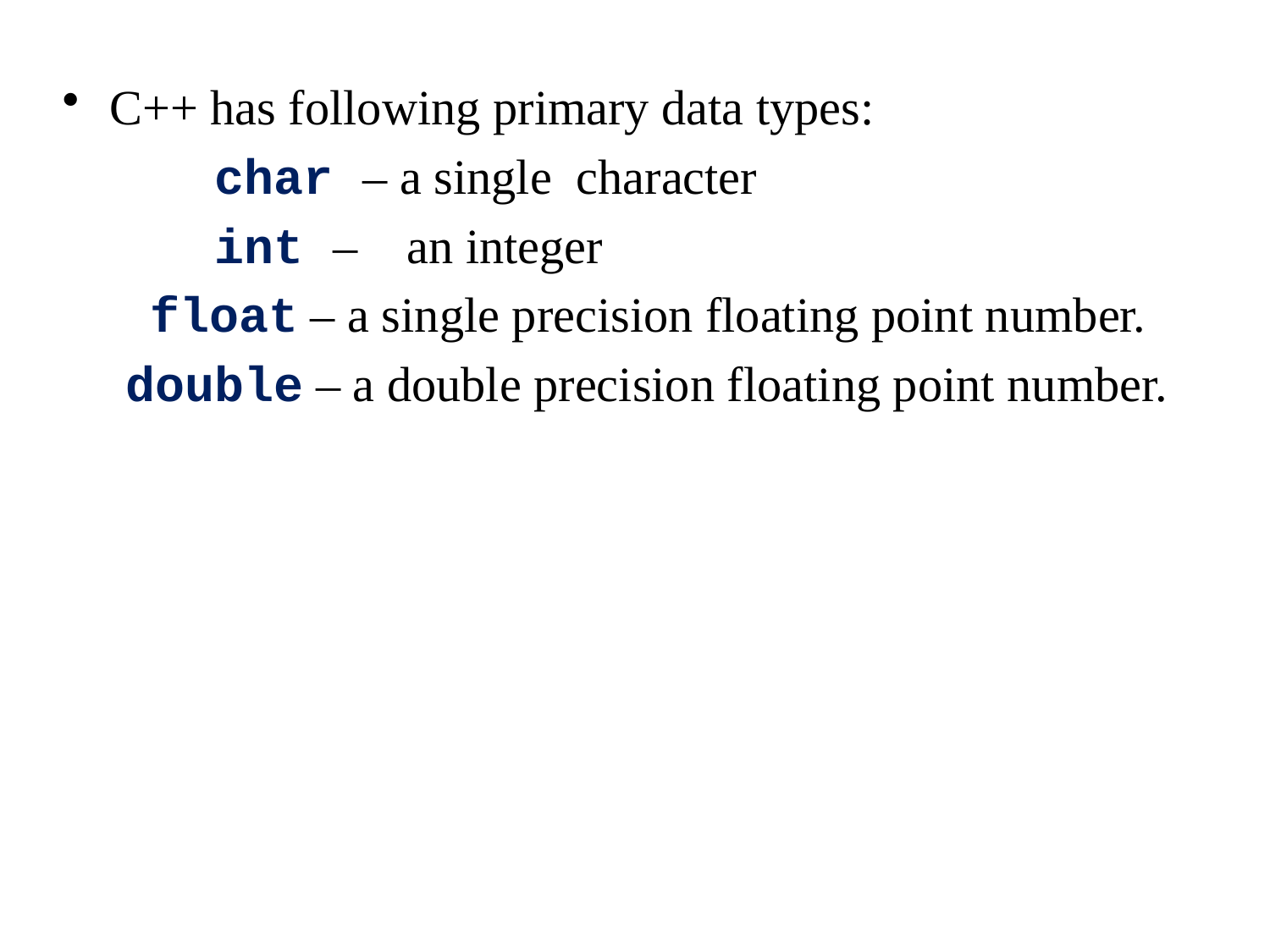

C++ has following primary data types:
   char – a single  character
   int –    an integer
  float – a single precision floating point number.
double – a double precision floating point number.